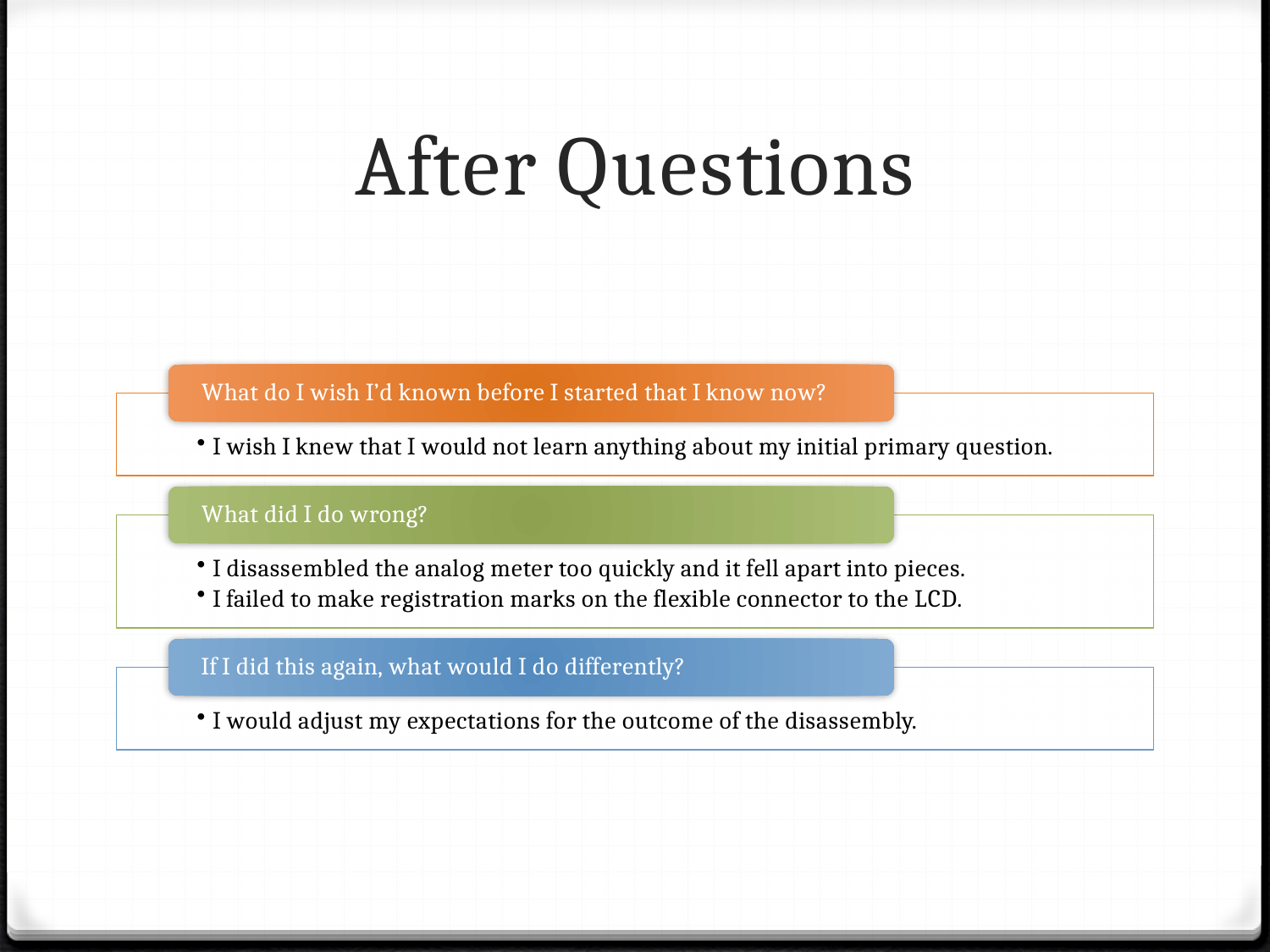

# After Questions
I wish I knew that I would not learn anything about my initial primary question.
What do I wish I’d known before I started that I know now?
I disassembled the analog meter too quickly and it fell apart into pieces.
I failed to make registration marks on the flexible connector to the LCD.
What did I do wrong?
I would adjust my expectations for the outcome of the disassembly.
If I did this again, what would I do differently?